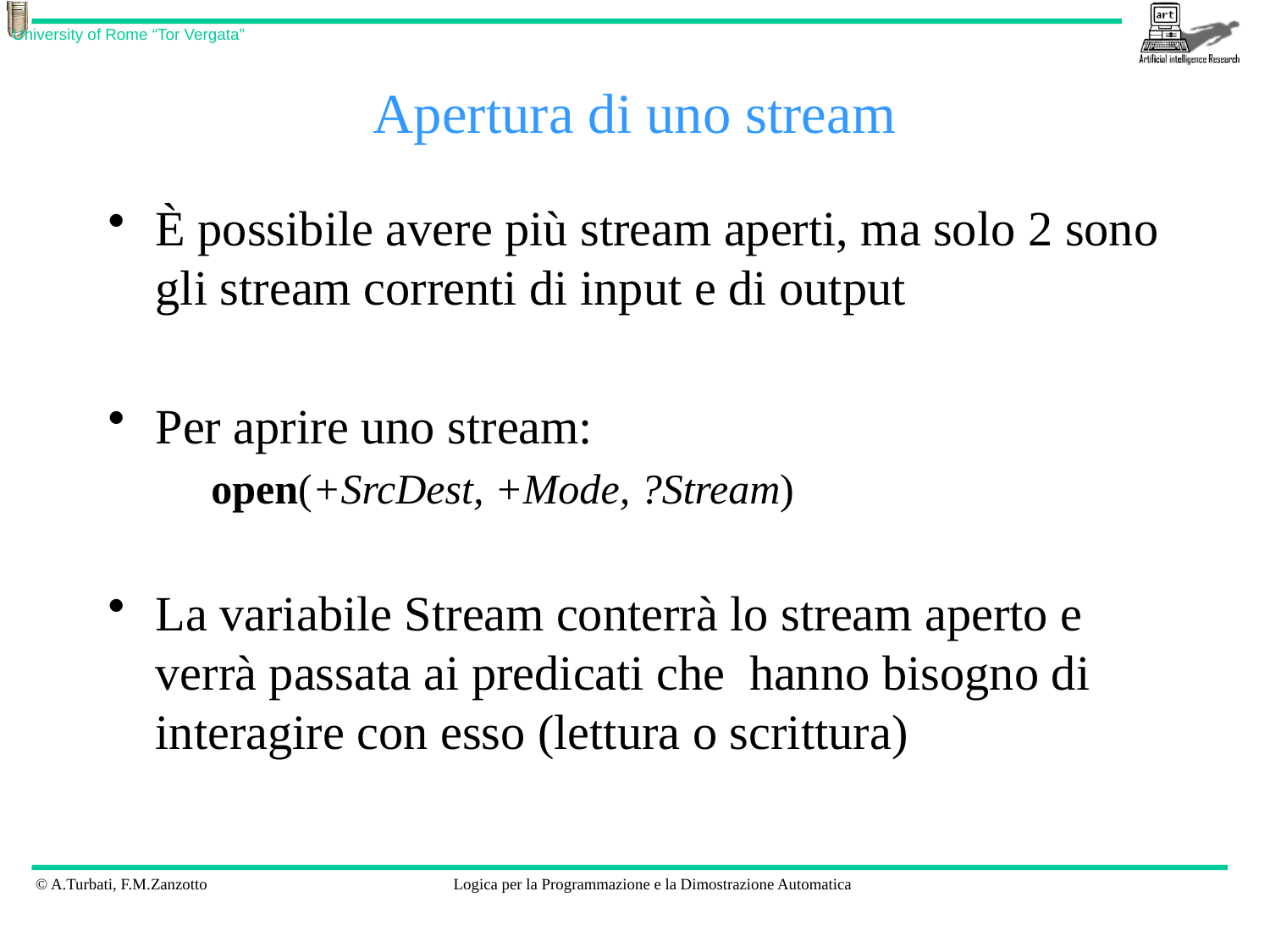

# Apertura di uno stream
È possibile avere più stream aperti, ma solo 2 sono gli stream correnti di input e di output

Per aprire uno stream:
	open(+SrcDest, +Mode, ?Stream)

La variabile Stream conterrà lo stream aperto e verrà passata ai predicati che  hanno bisogno di interagire con esso (lettura o scrittura)